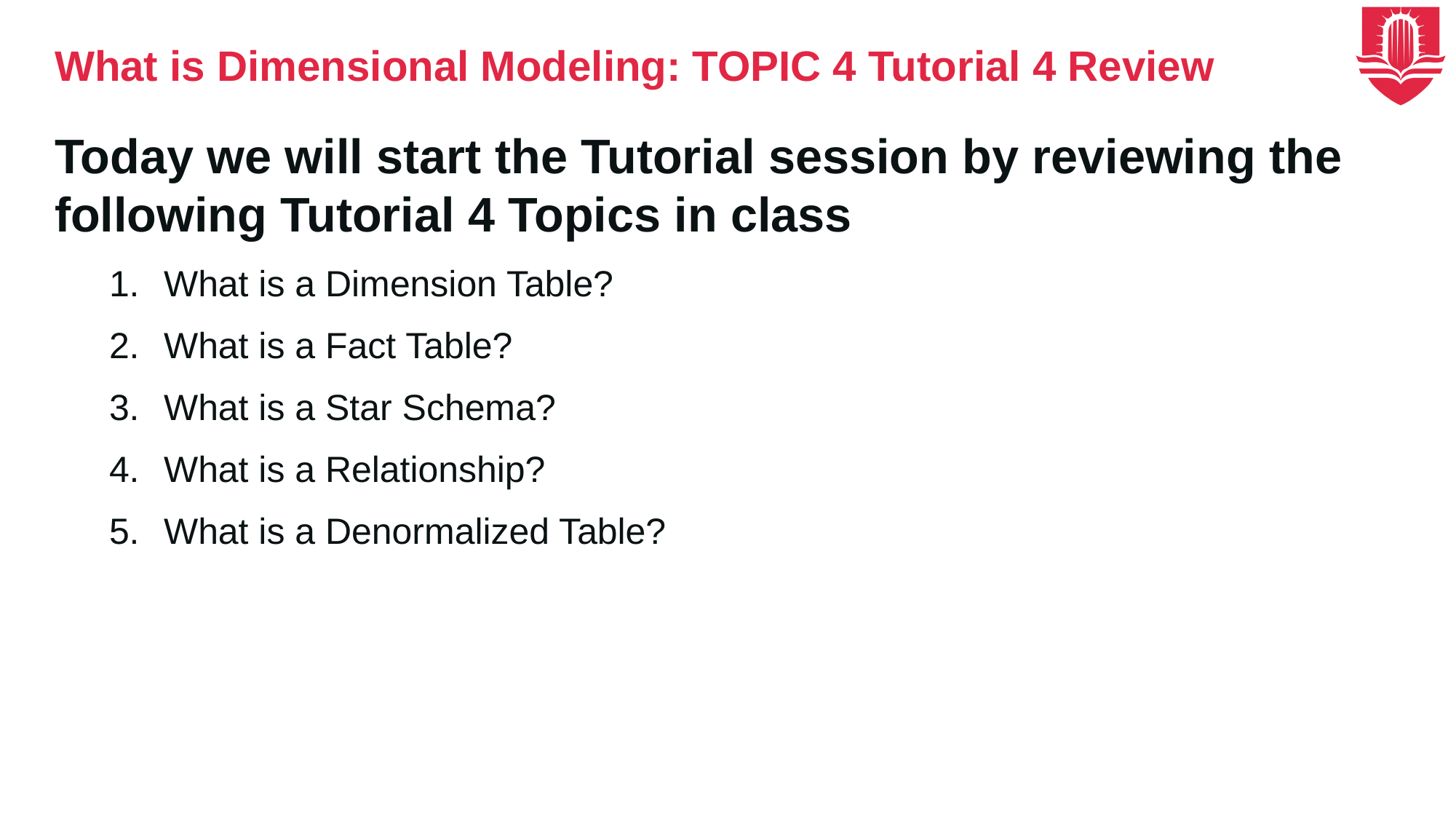

# What is Dimensional Modeling: TOPIC 4 Tutorial 4 Review
Today we will start the Tutorial session by reviewing the following Tutorial 4 Topics in class
What is a Dimension Table?
What is a Fact Table?
What is a Star Schema?
What is a Relationship?
What is a Denormalized Table?